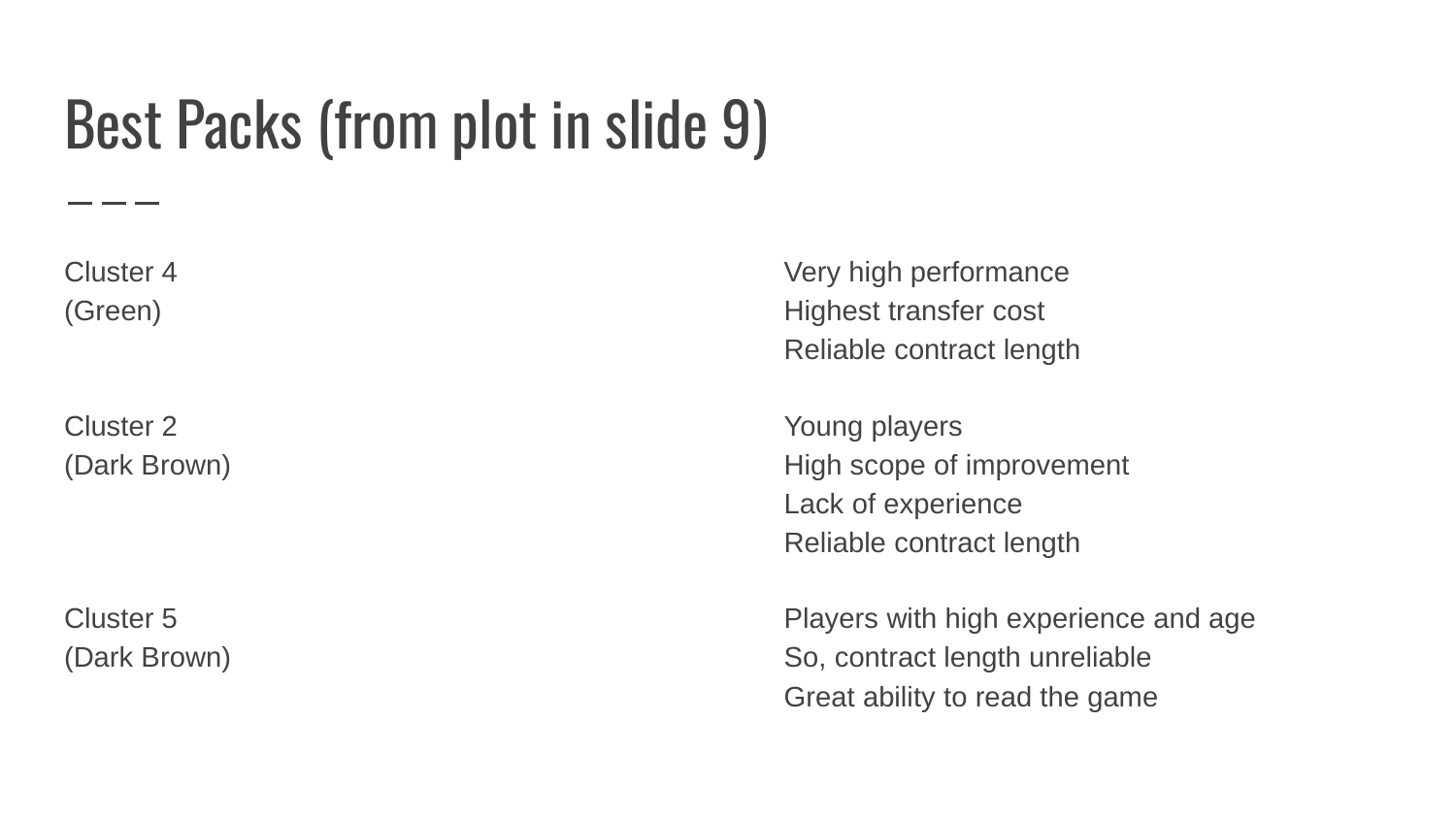

# Best Packs (from plot in slide 9)
Cluster 4
(Green)

Very high performance
Highest transfer cost
Reliable contract length
Cluster 2
(Dark Brown)

Young players
High scope of improvement
Lack of experience
Reliable contract length
Cluster 5
(Dark Brown)

Players with high experience and age
So, contract length unreliable
Great ability to read the game